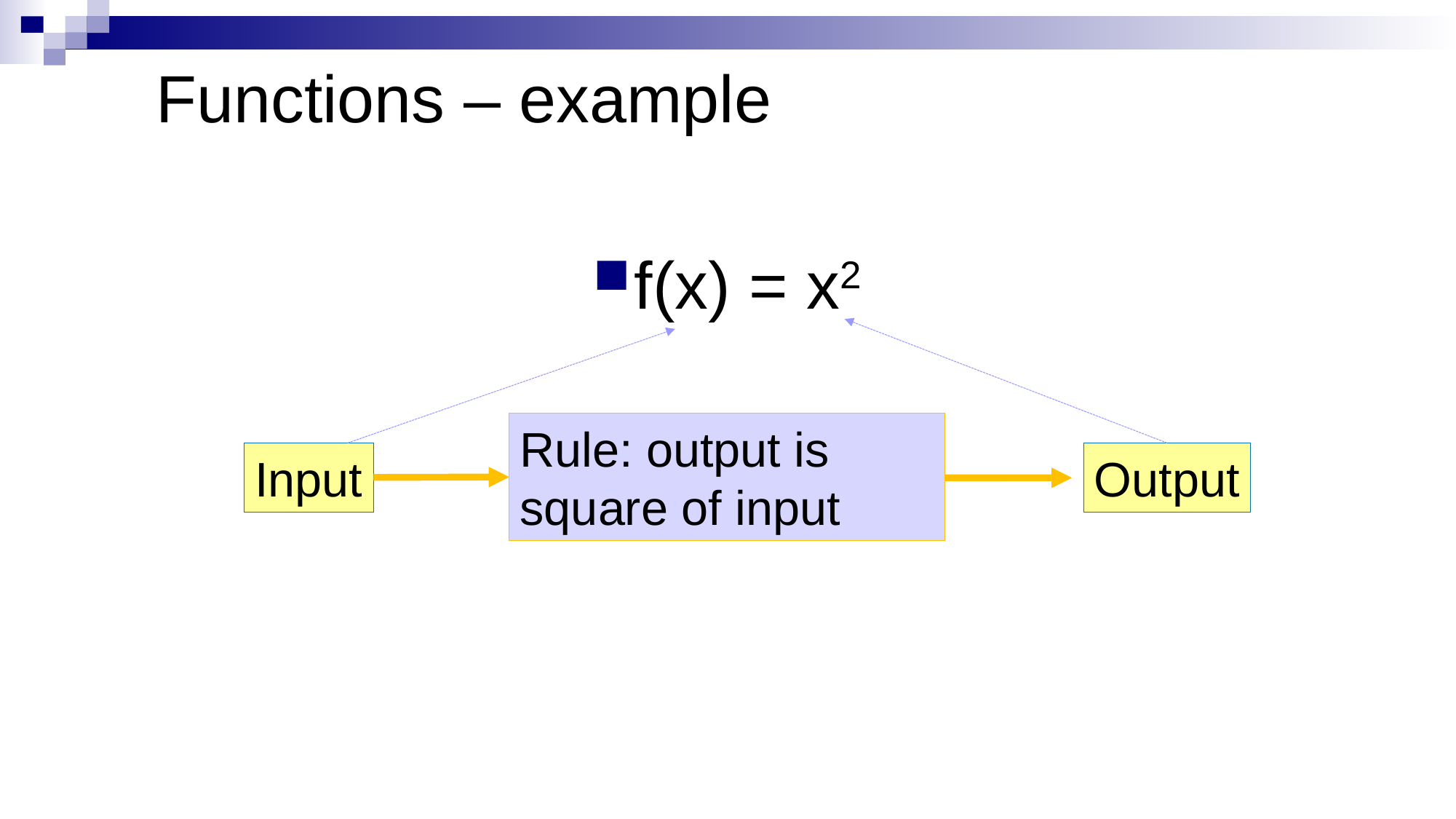

# Functions – example
f(x) = x2

Rule: output is square of input
Input
Output